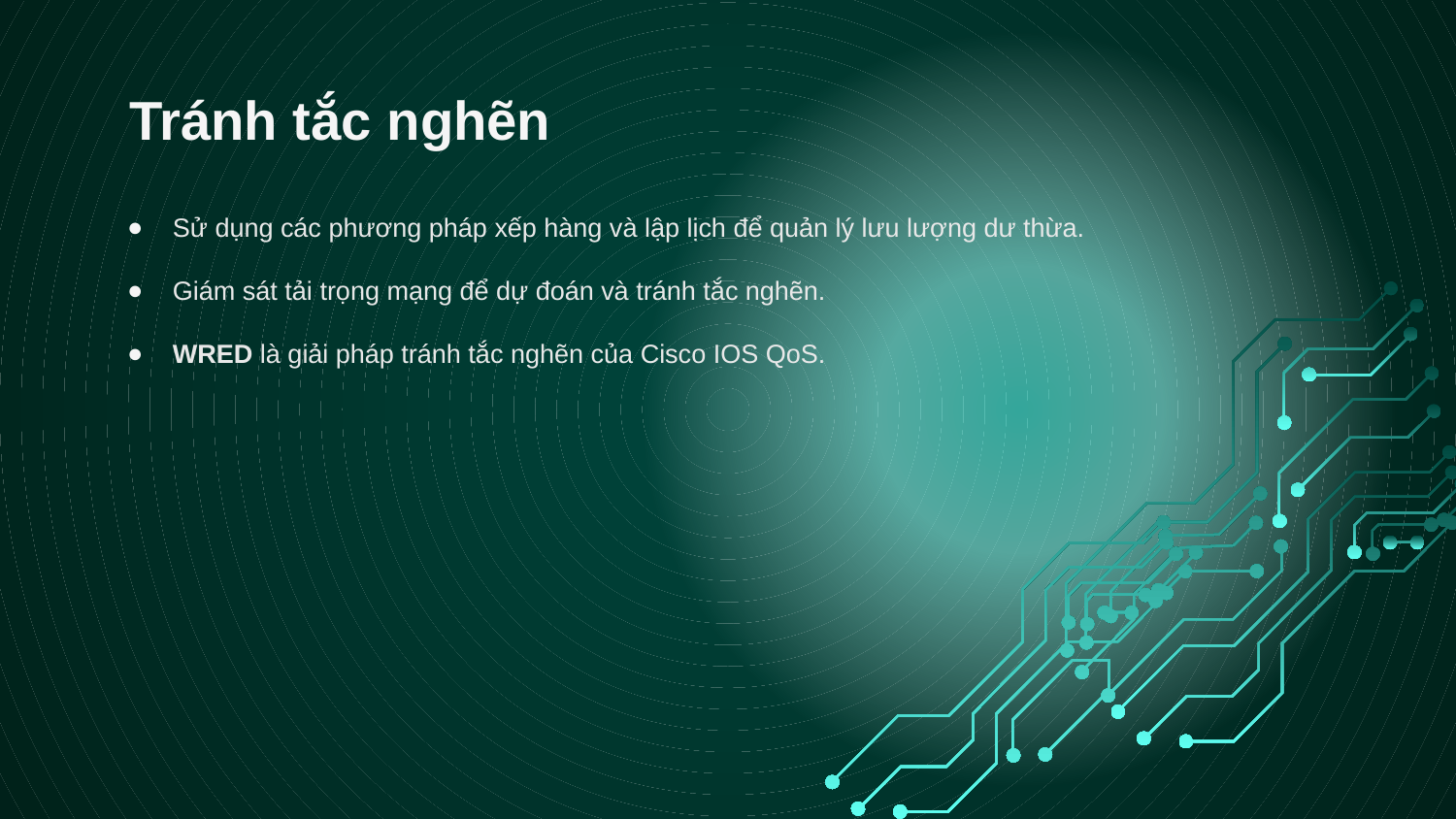

# Tránh tắc nghẽn
Sử dụng các phương pháp xếp hàng và lập lịch để quản lý lưu lượng dư thừa.

Giám sát tải trọng mạng để dự đoán và tránh tắc nghẽn.

WRED là giải pháp tránh tắc nghẽn của Cisco IOS QoS.